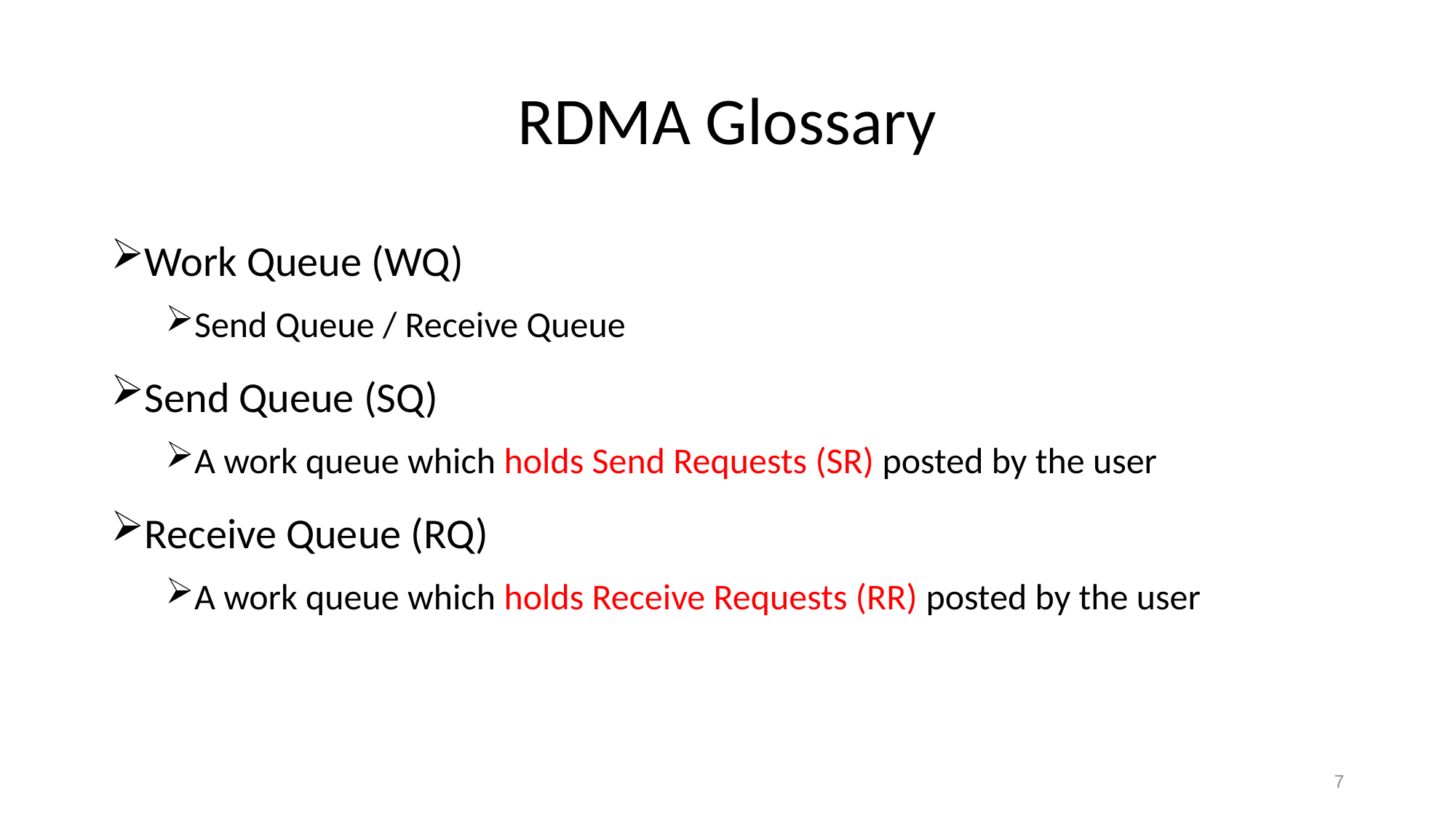

# RDMA Glossary
Work Queue (WQ)
Send Queue / Receive Queue
Send Queue (SQ)
A work queue which holds Send Requests (SR) posted by the user
Receive Queue (RQ)
A work queue which holds Receive Requests (RR) posted by the user
7